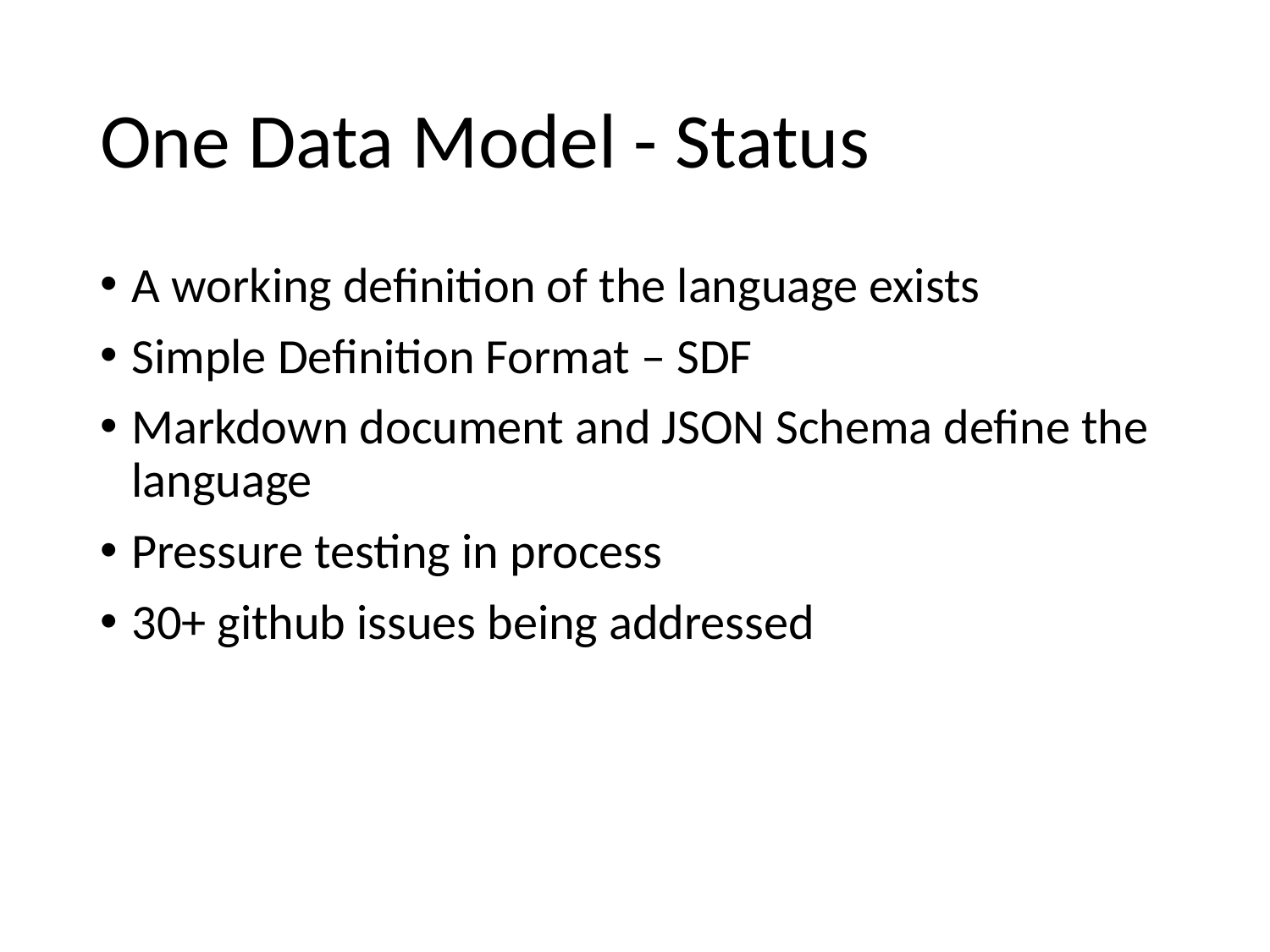

# One Data Model - Status
A working definition of the language exists
Simple Definition Format – SDF
Markdown document and JSON Schema define the language
Pressure testing in process
30+ github issues being addressed